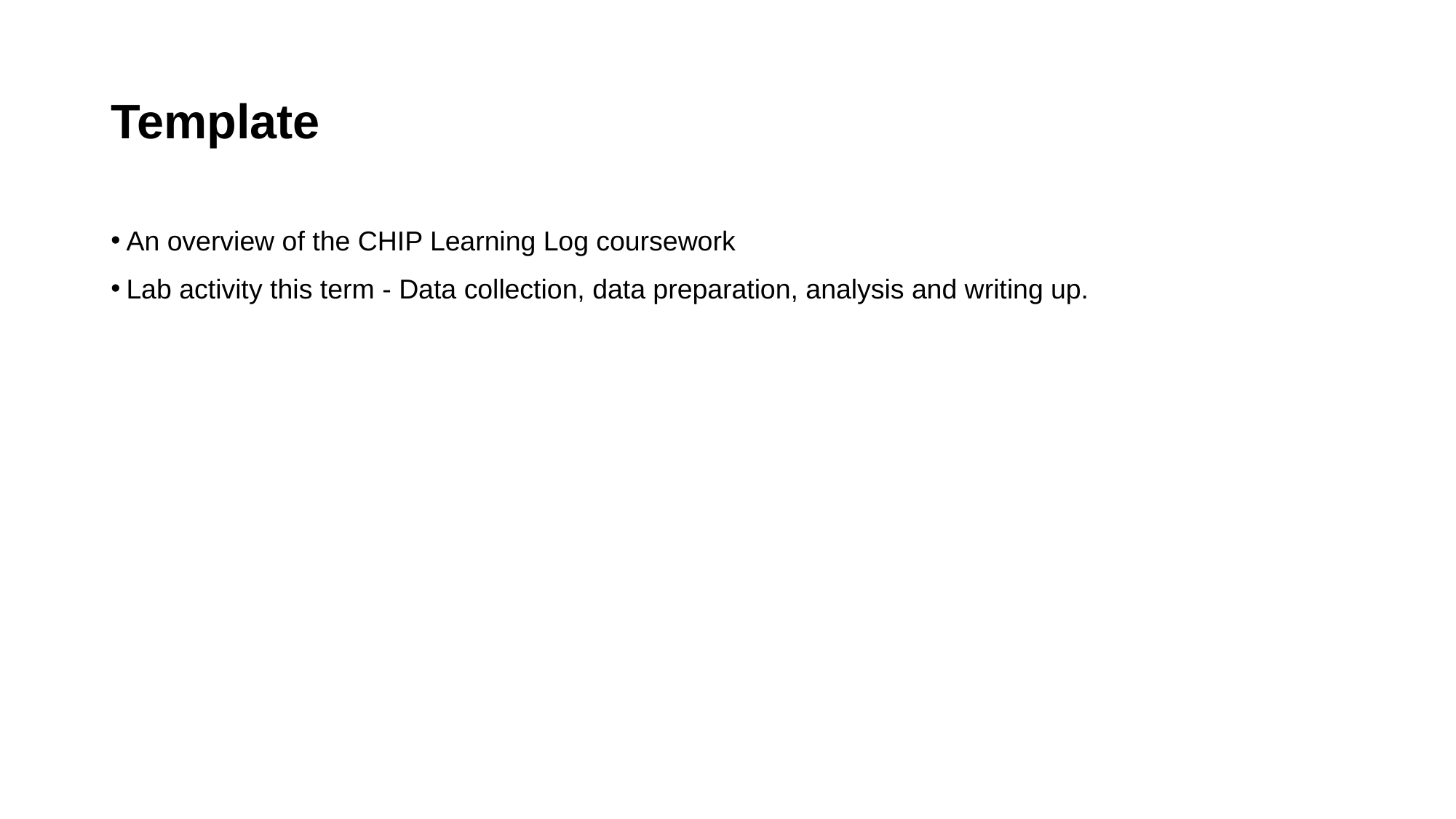

# Template
An overview of the CHIP Learning Log coursework
Lab activity this term - Data collection, data preparation, analysis and writing up.